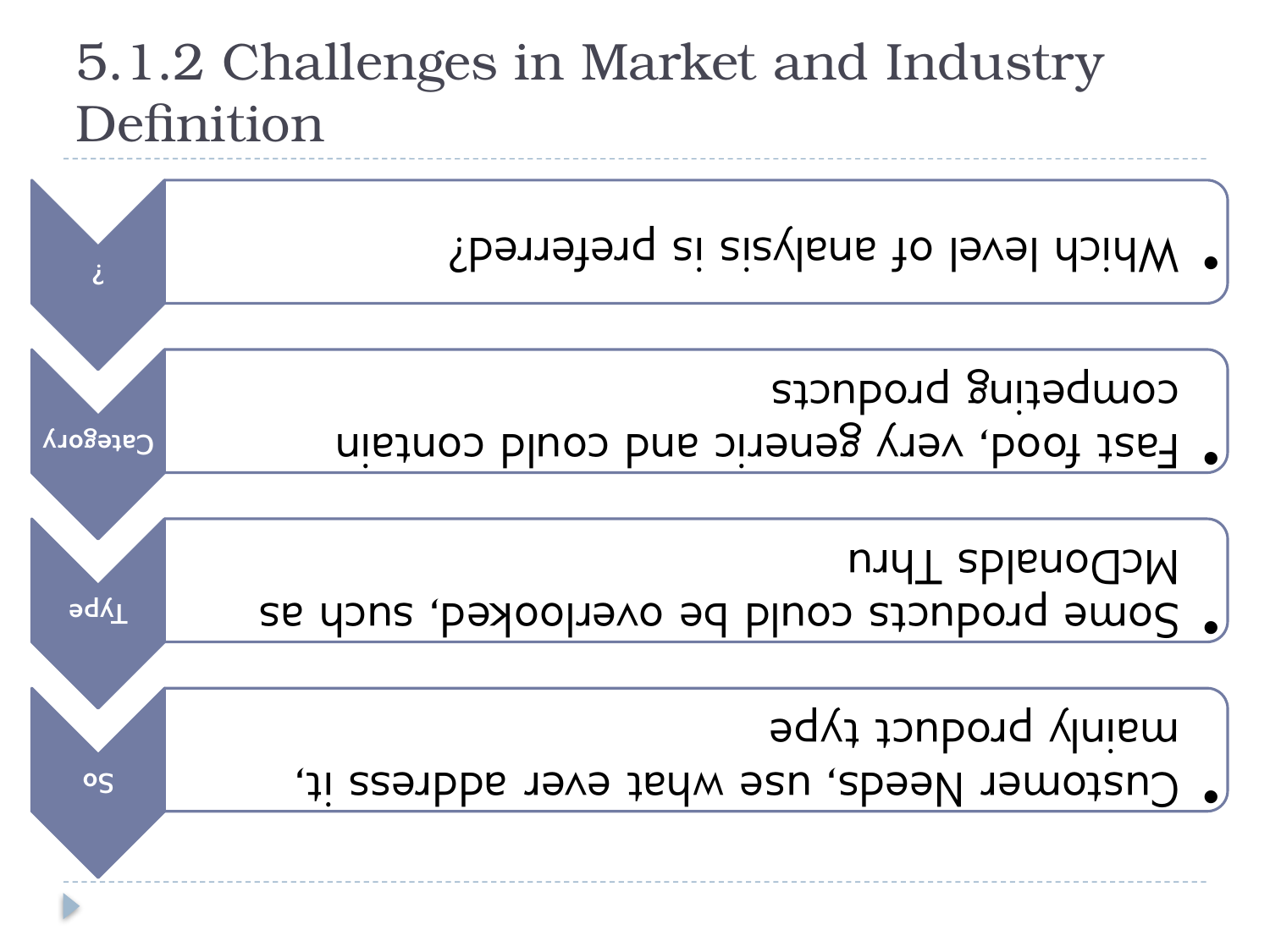

# 5.1.2 Challenges in Market and Industry Definition
?
Which level of analysis is preferred?
Category
Fast food, very generic and could contain competing products
Type
Some products could be overlooked, such as McDonalds Thru
So
Customer Needs, use what ever address it, mainly product type